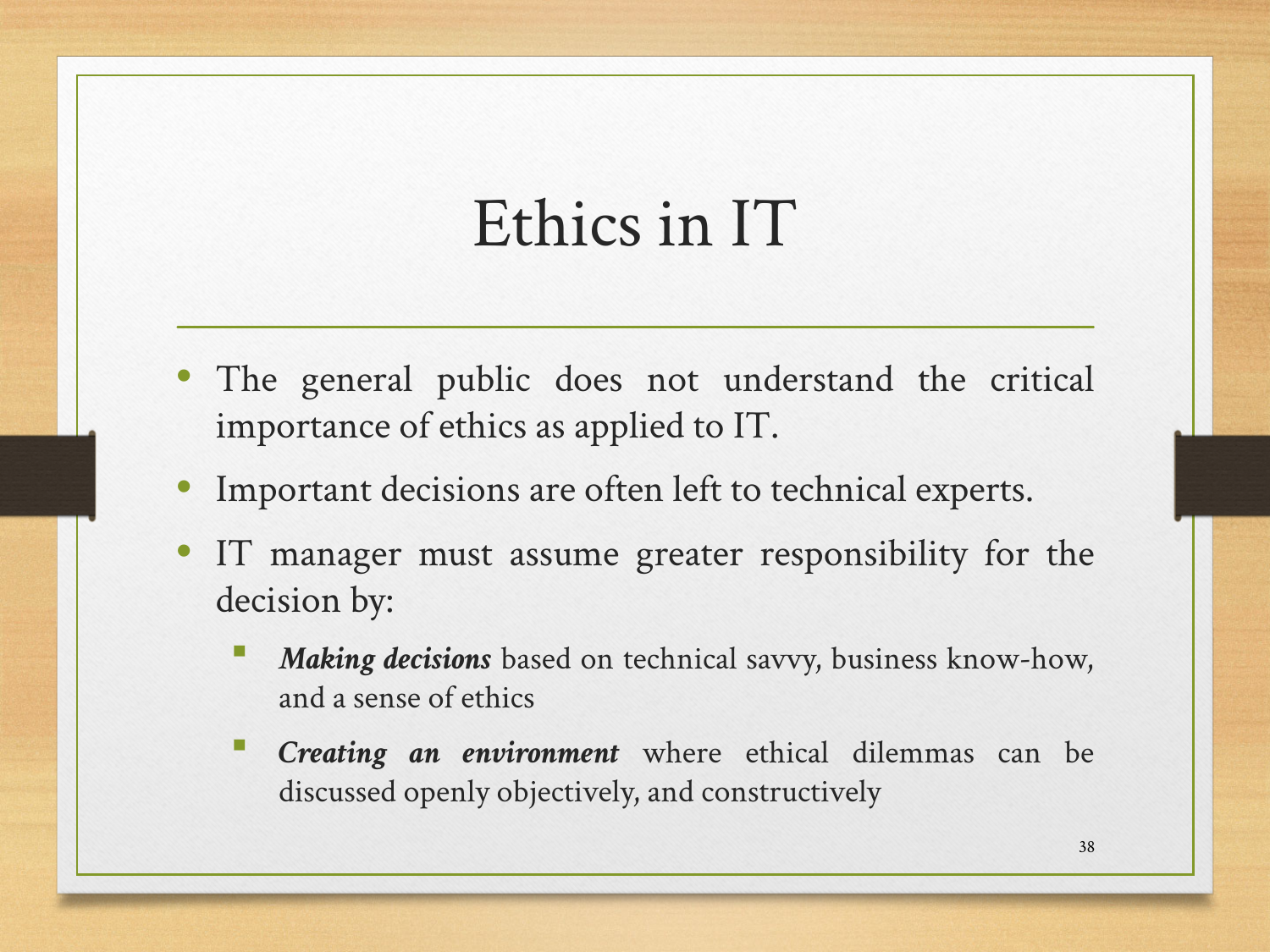

# Ethics in IT
The general public does not understand the critical importance of ethics as applied to IT.
Important decisions are often left to technical experts.
IT manager must assume greater responsibility for the decision by:
Making decisions based on technical savvy, business know-how, and a sense of ethics
Creating an environment where ethical dilemmas can be discussed openly objectively, and constructively
38